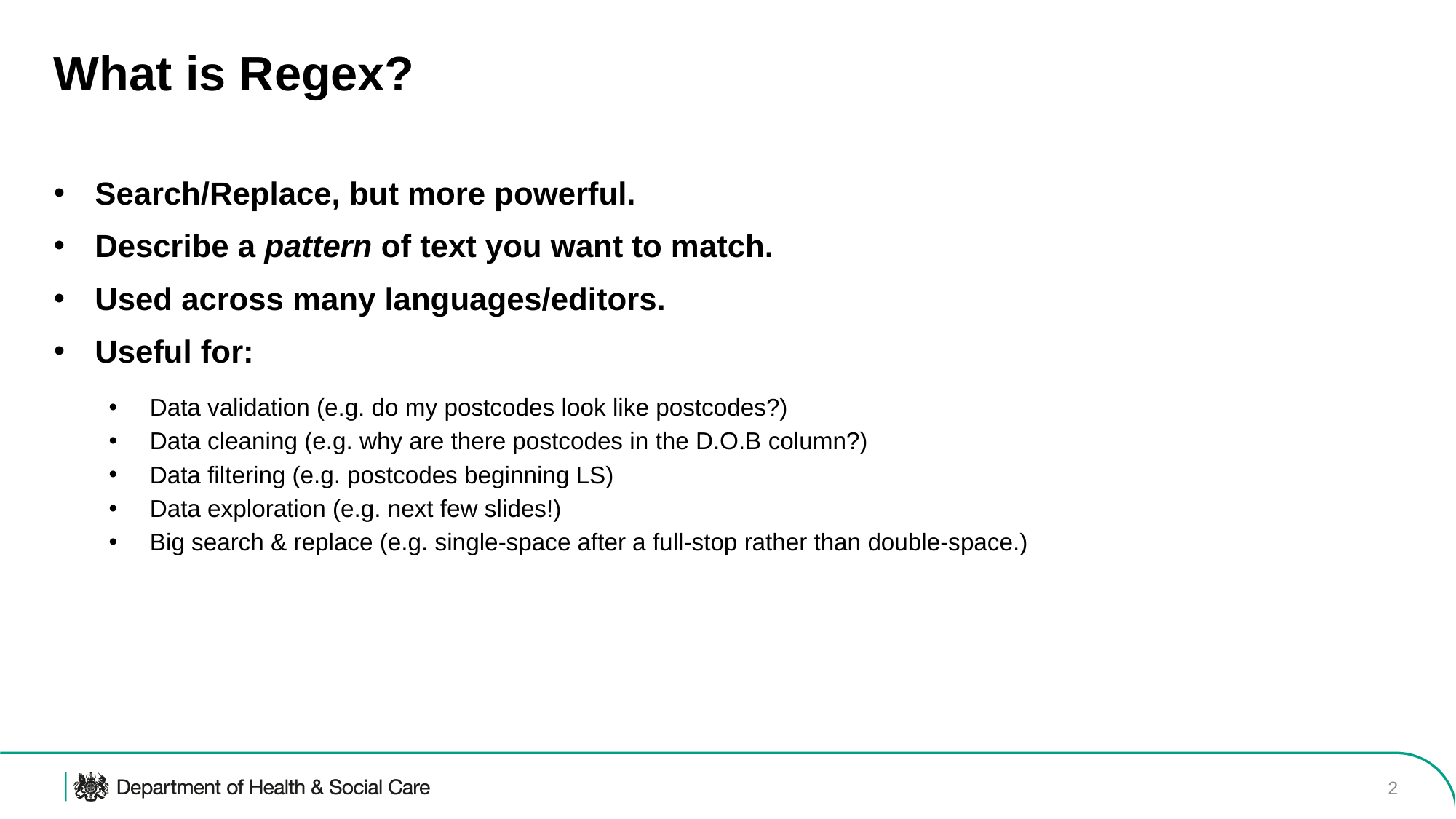

# What is Regex?
Search/Replace, but more powerful.
Describe a pattern of text you want to match.
Used across many languages/editors.
Useful for:
Data validation (e.g. do my postcodes look like postcodes?)
Data cleaning (e.g. why are there postcodes in the D.O.B column?)
Data filtering (e.g. postcodes beginning LS)
Data exploration (e.g. next few slides!)
Big search & replace (e.g. single-space after a full-stop rather than double-space.)

2